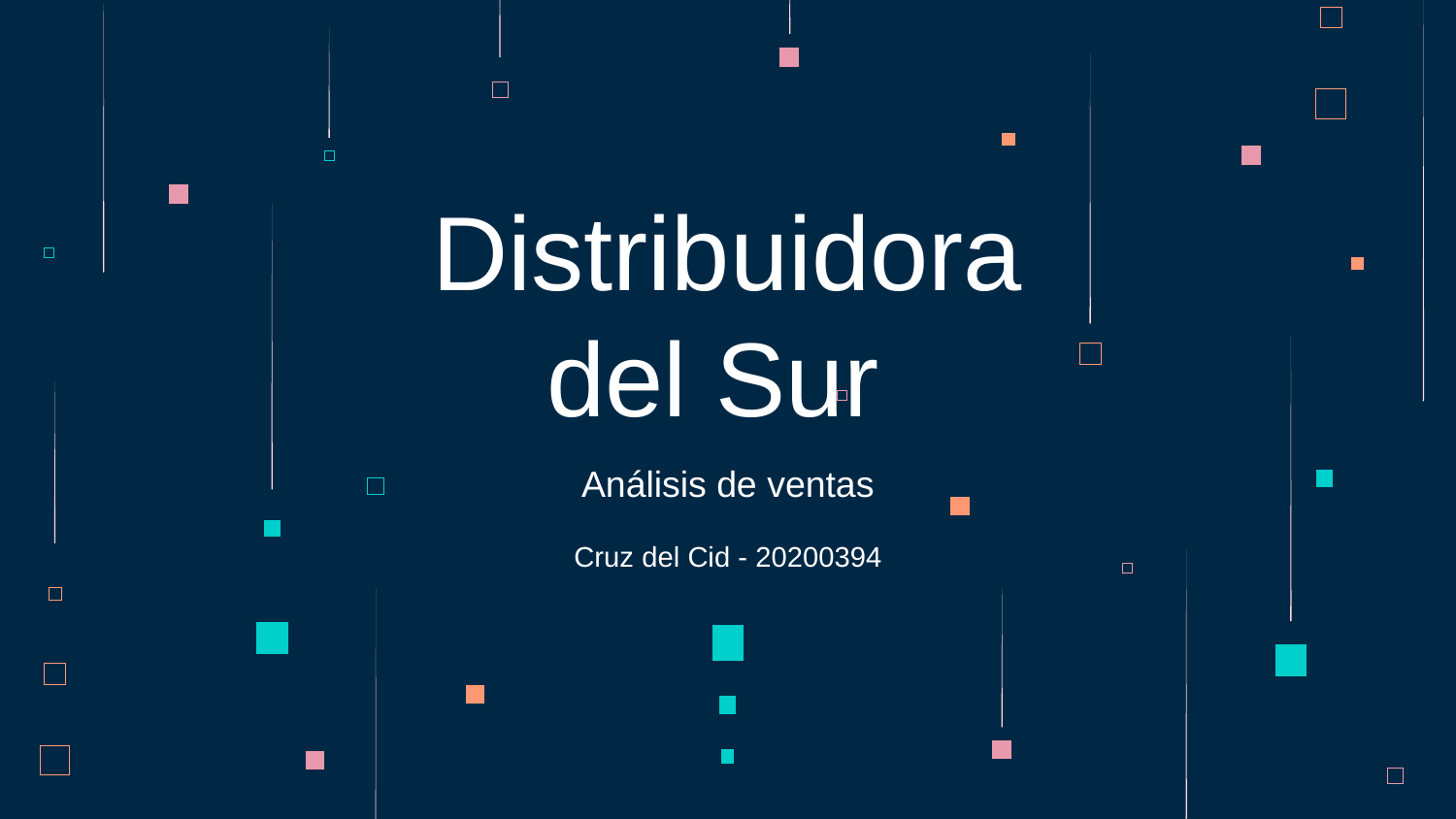

# Distribuidora del Sur

Análisis de ventas

Cruz del Cid - 20200394